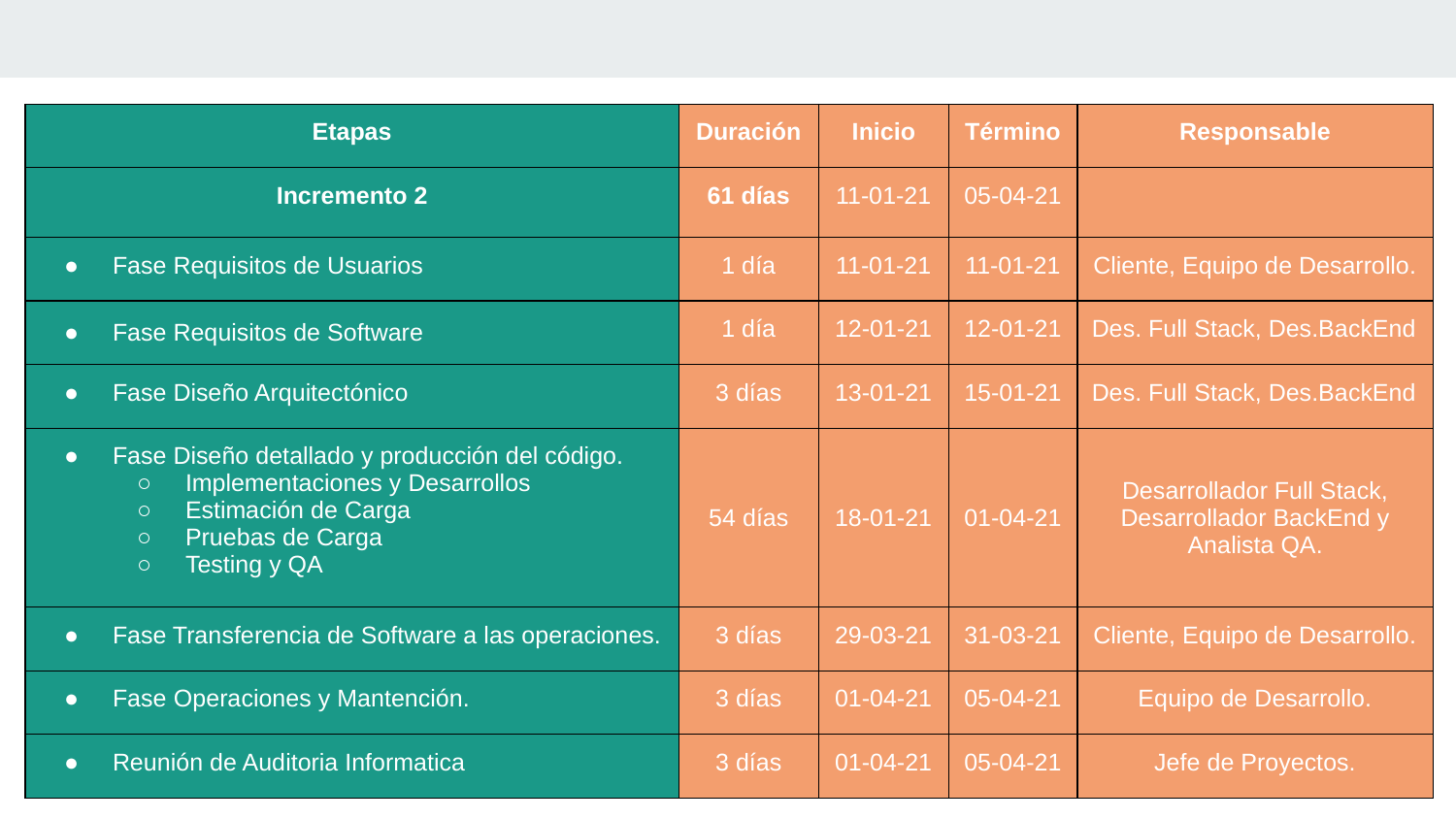

| Etapas | Duración | Inicio | Término | Responsable |
| --- | --- | --- | --- | --- |
| Incremento 2 | 61 días | 11-01-21 | 05-04-21 |  |
| Fase Requisitos de Usuarios | 1 día | 11-01-21 | 11-01-21 | Cliente, Equipo de Desarrollo. |
| Fase Requisitos de Software | 1 día | 12-01-21 | 12-01-21 | Des. Full Stack, Des.BackEnd |
| Fase Diseño Arquitectónico | 3 días | 13-01-21 | 15-01-21 | Des. Full Stack, Des.BackEnd |
| Fase Diseño detallado y producción del código. Implementaciones y Desarrollos Estimación de Carga Pruebas de Carga Testing y QA | 54 días | 18-01-21 | 01-04-21 | Desarrollador Full Stack, Desarrollador BackEnd y Analista QA. |
| Fase Transferencia de Software a las operaciones. | 3 días | 29-03-21 | 31-03-21 | Cliente, Equipo de Desarrollo. |
| Fase Operaciones y Mantención. | 3 días | 01-04-21 | 05-04-21 | Equipo de Desarrollo. |
| Reunión de Auditoria Informatica | 3 días | 01-04-21 | 05-04-21 | Jefe de Proyectos. |